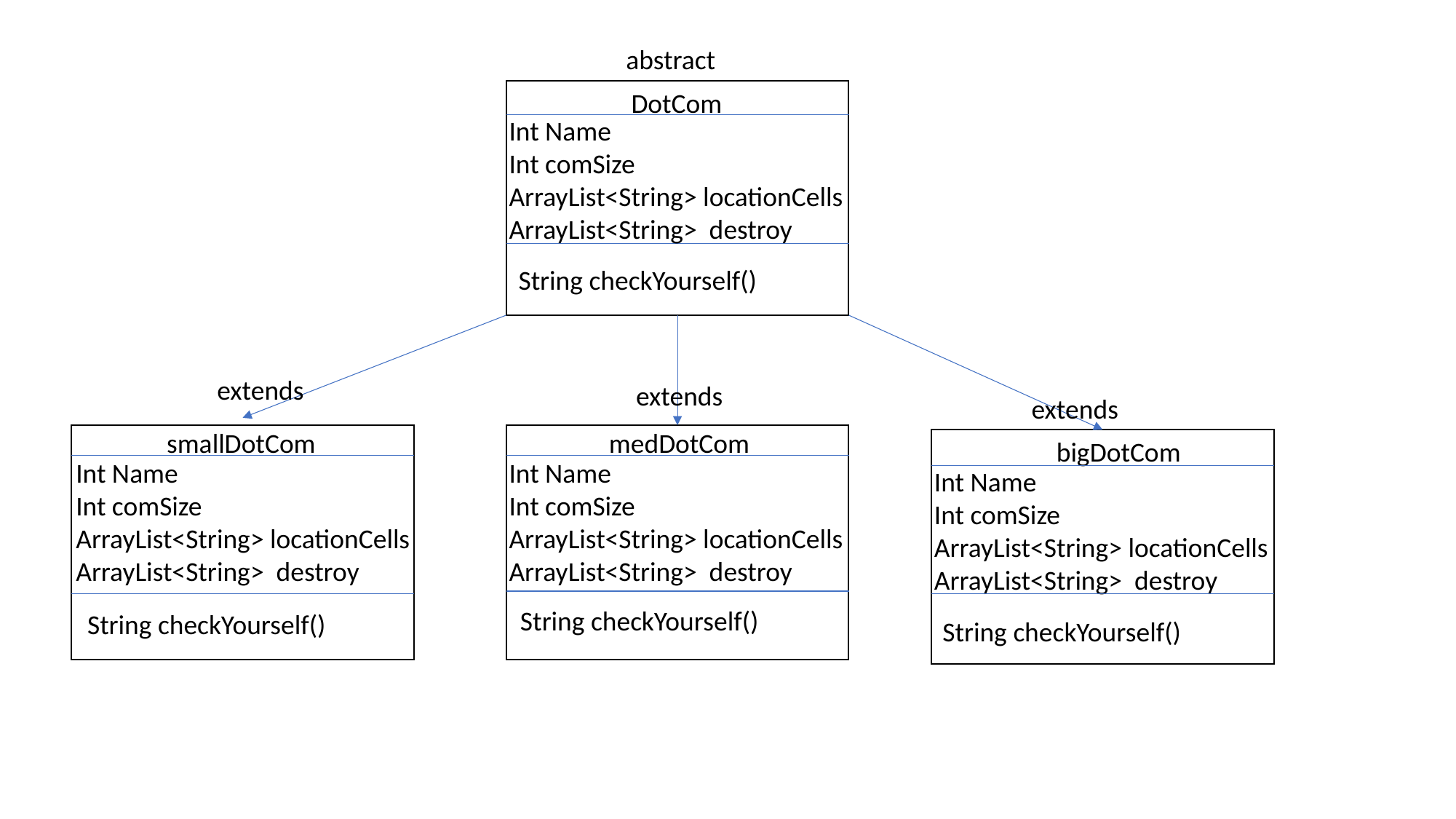

abstract

DotCom
Int Name
Int comSize
ArrayList<String> locationCells
ArrayList<String>  destroy
String checkYourself()
extends
extends
extends
smallDotCom
medDotCom
String checkYourself(String userInput)

bigDotCom

Int Name
Int comSize
ArrayList<String> locationCells
ArrayList<String>  destroy
Int Name
Int comSize
ArrayList<String> locationCells
ArrayList<String>  destroy
Int Name
Int comSize
ArrayList<String> locationCells
ArrayList<String>  destroy
String checkYourself()
String checkYourself()
String checkYourself()